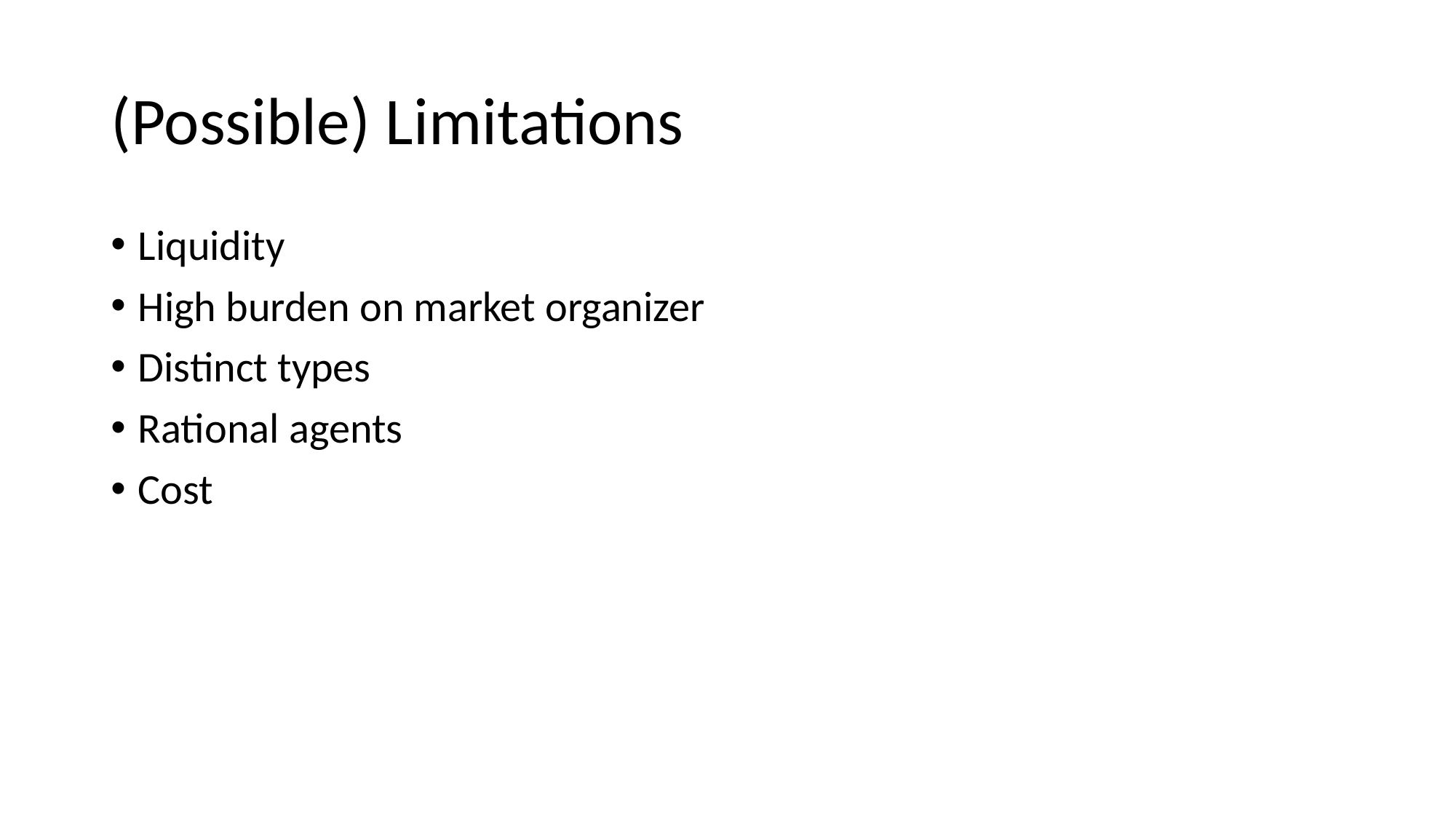

# (Possible) Limitations
Liquidity
High burden on market organizer
Distinct types
Rational agents
Cost